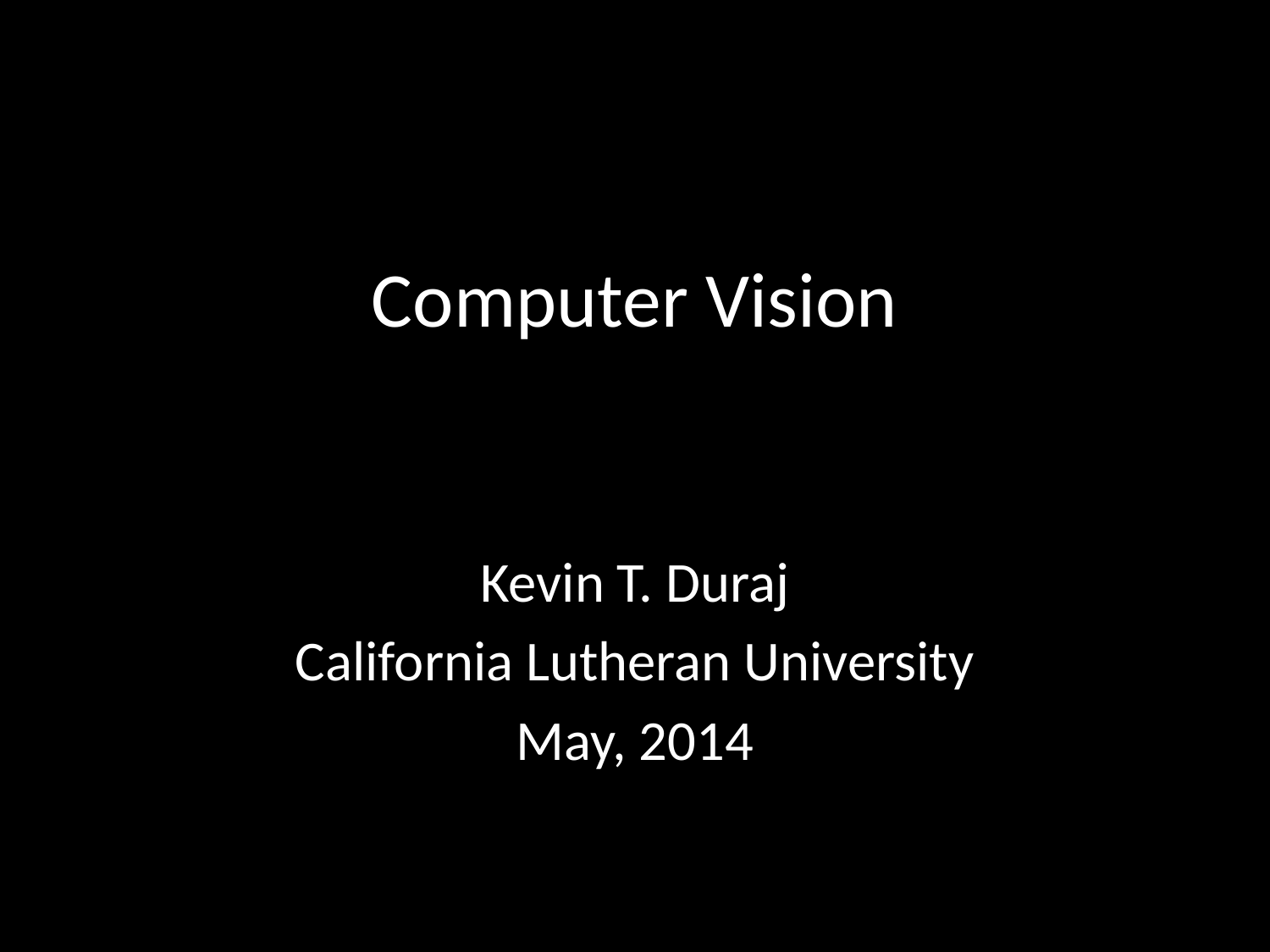

# Computer Vision
Kevin T. Duraj
California Lutheran University
May, 2014